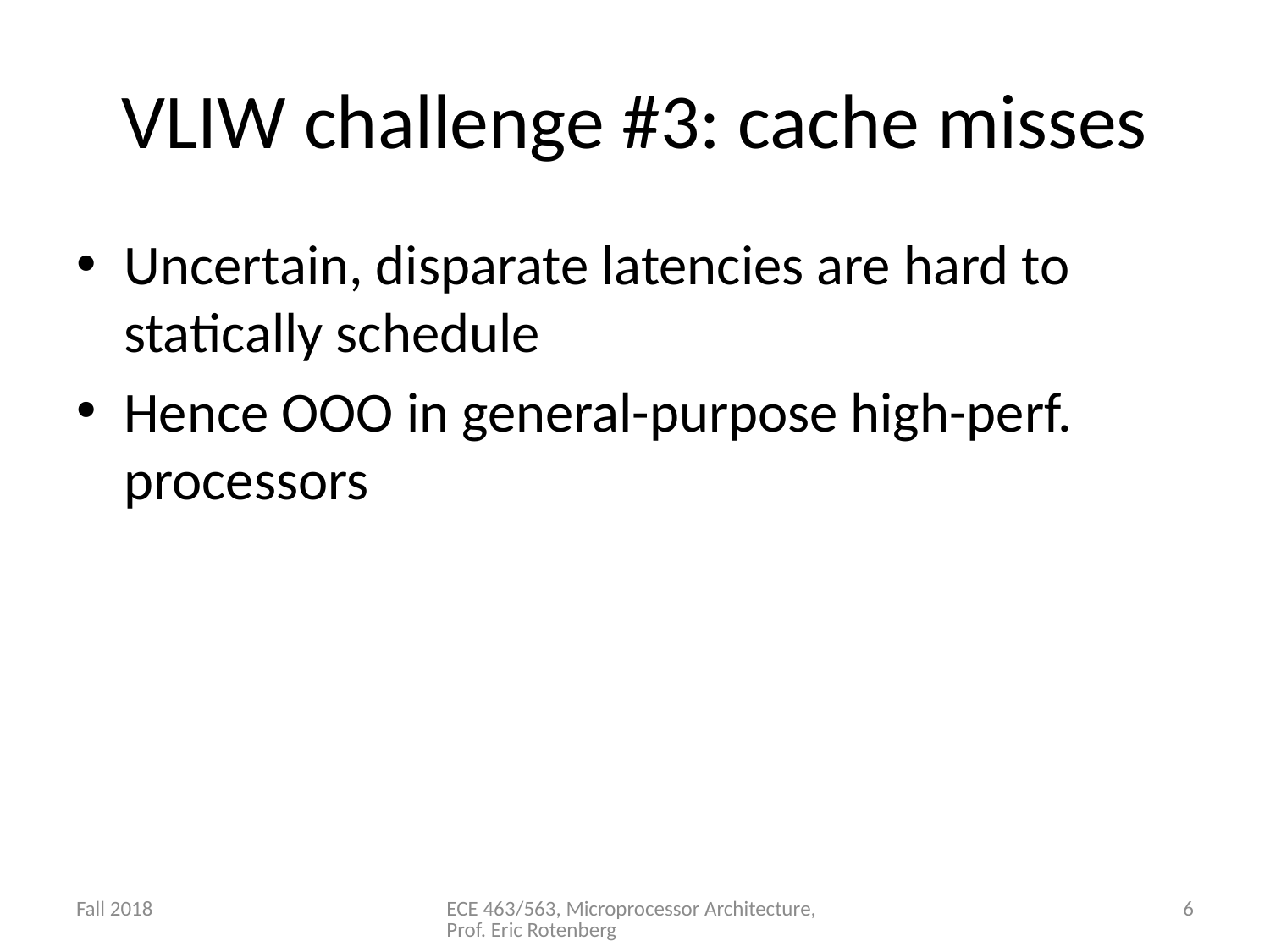

# VLIW challenge #3: cache misses
Uncertain, disparate latencies are hard to statically schedule
Hence OOO in general-purpose high-perf. processors
Fall 2018
ECE 463/563, Microprocessor Architecture, Prof. Eric Rotenberg
6